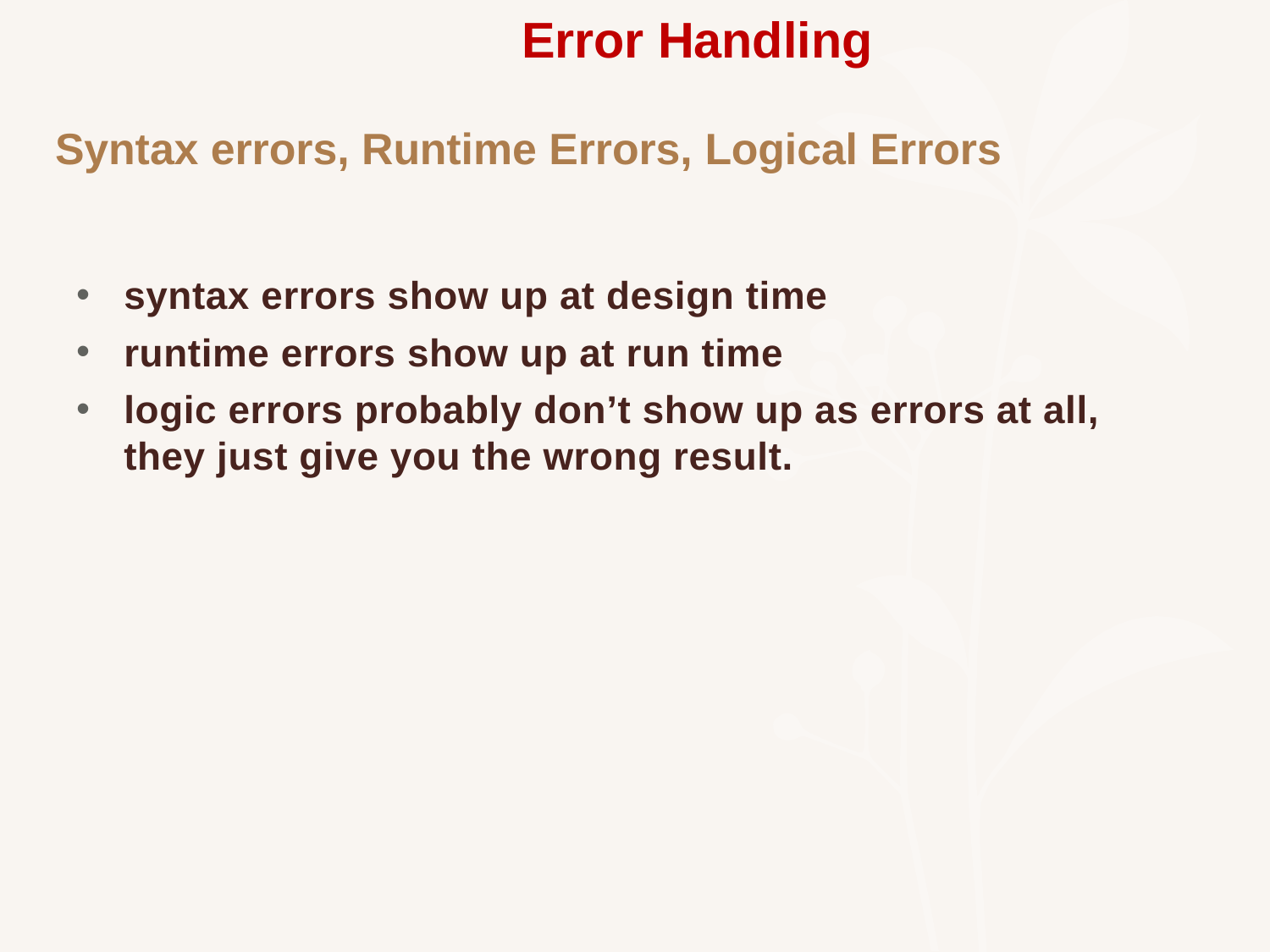

# Error Handling Syntax errors, Runtime Errors, Logical Errors
syntax errors show up at design time
runtime errors show up at run time
logic errors probably don’t show up as errors at all, they just give you the wrong result.